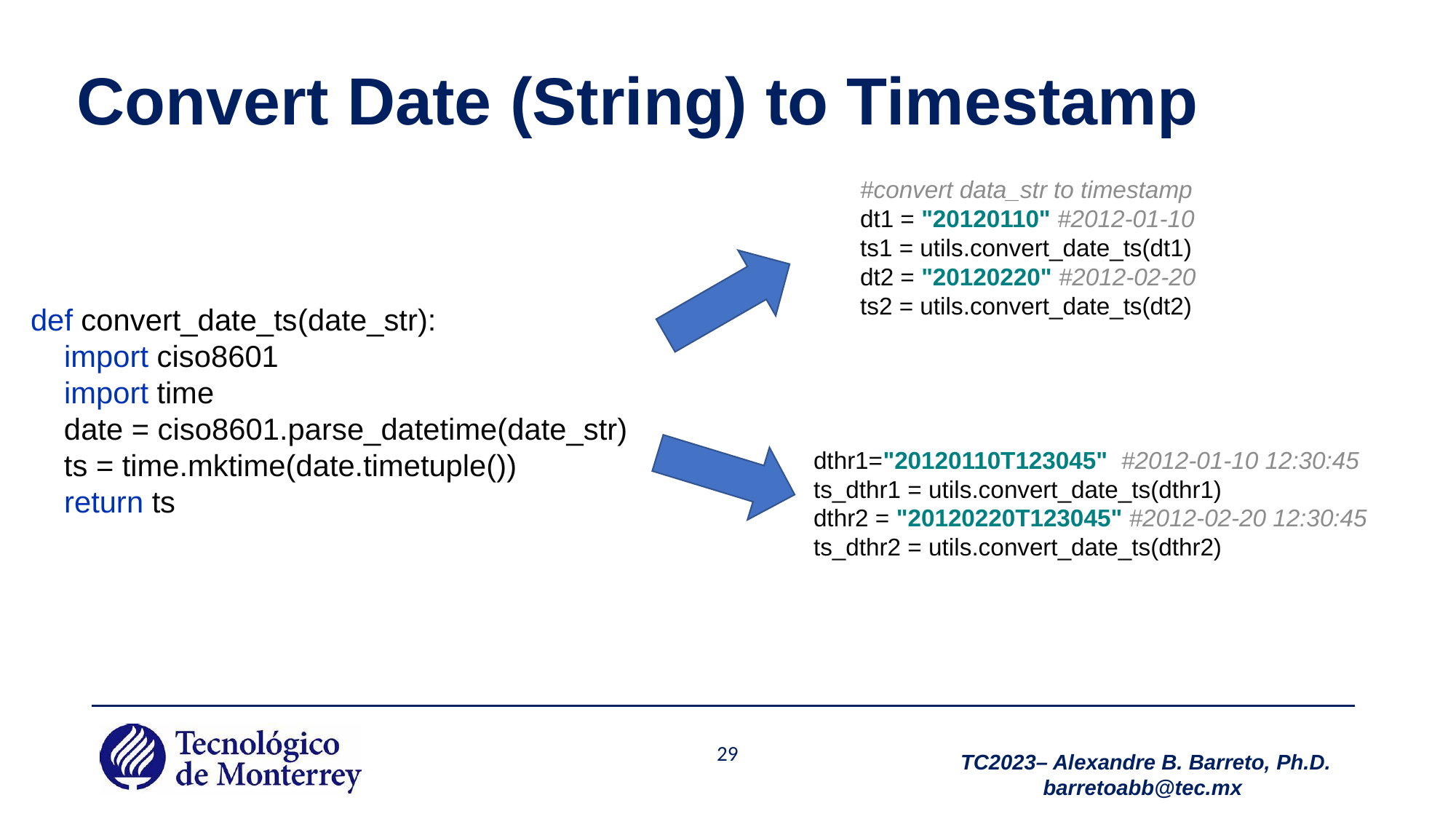

# Convert Date (String) to Timestamp
#convert data_str to timestamp
dt1 = "20120110" #2012-01-10
ts1 = utils.convert_date_ts(dt1)
dt2 = "20120220" #2012-02-20
ts2 = utils.convert_date_ts(dt2)

def convert_date_ts(date_str):
    import ciso8601
    import time
    date = ciso8601.parse_datetime(date_str)
    ts = time.mktime(date.timetuple())
    return ts

dthr1="20120110T123045"  #2012-01-10 12:30:45
ts_dthr1 = utils.convert_date_ts(dthr1)
dthr2 = "20120220T123045" #2012-02-20 12:30:45
ts_dthr2 = utils.convert_date_ts(dthr2)